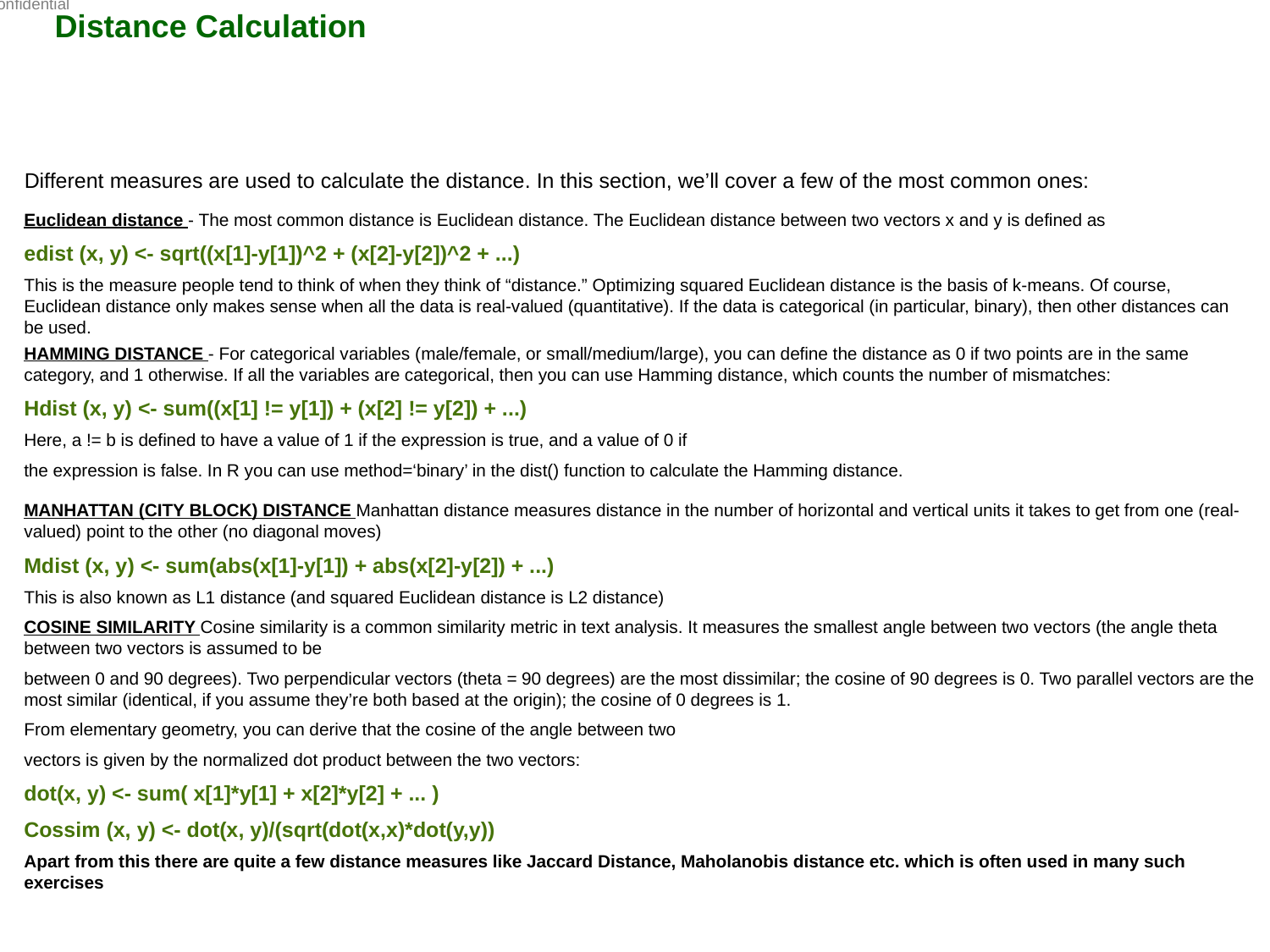

Fidelity Confidential
Distance Calculation
Different measures are used to calculate the distance. In this section, we’ll cover a few of the most common ones:

Euclidean distance - The most common distance is Euclidean distance. The Euclidean distance between two vectors x and y is defined as
edist (x, y) <- sqrt((x[1]-y[1])^2 + (x[2]-y[2])^2 + ...)
This is the measure people tend to think of when they think of “distance.” Optimizing squared Euclidean distance is the basis of k-means. Of course, Euclidean distance only makes sense when all the data is real-valued (quantitative). If the data is categorical (in particular, binary), then other distances can be used.

HAMMING DISTANCE - For categorical variables (male/female, or small/medium/large), you can define the distance as 0 if two points are in the same category, and 1 otherwise. If all the variables are categorical, then you can use Hamming distance, which counts the number of mismatches:
Hdist (x, y) <- sum((x[1] != y[1]) + (x[2] != y[2]) + ...)
Here, a != b is defined to have a value of 1 if the expression is true, and a value of 0 if
the expression is false. In R you can use method=‘binary’ in the dist() function to calculate the Hamming distance.
MANHATTAN (CITY BLOCK) DISTANCE Manhattan distance measures distance in the number of horizontal and vertical units it takes to get from one (real-valued) point to the other (no diagonal moves)
Mdist (x, y) <- sum(abs(x[1]-y[1]) + abs(x[2]-y[2]) + ...)
This is also known as L1 distance (and squared Euclidean distance is L2 distance)
COSINE SIMILARITY Cosine similarity is a common similarity metric in text analysis. It measures the smallest angle between two vectors (the angle theta between two vectors is assumed to be
between 0 and 90 degrees). Two perpendicular vectors (theta = 90 degrees) are the most dissimilar; the cosine of 90 degrees is 0. Two parallel vectors are the most similar (identical, if you assume they’re both based at the origin); the cosine of 0 degrees is 1.
From elementary geometry, you can derive that the cosine of the angle between two
vectors is given by the normalized dot product between the two vectors:
dot(x, y) <- sum( x[1]*y[1] + x[2]*y[2] + ... )
Cossim (x, y) <- dot(x, y)/(sqrt(dot(x,x)*dot(y,y))
Apart from this there are quite a few distance measures like Jaccard Distance, Maholanobis distance etc. which is often used in many such exercises